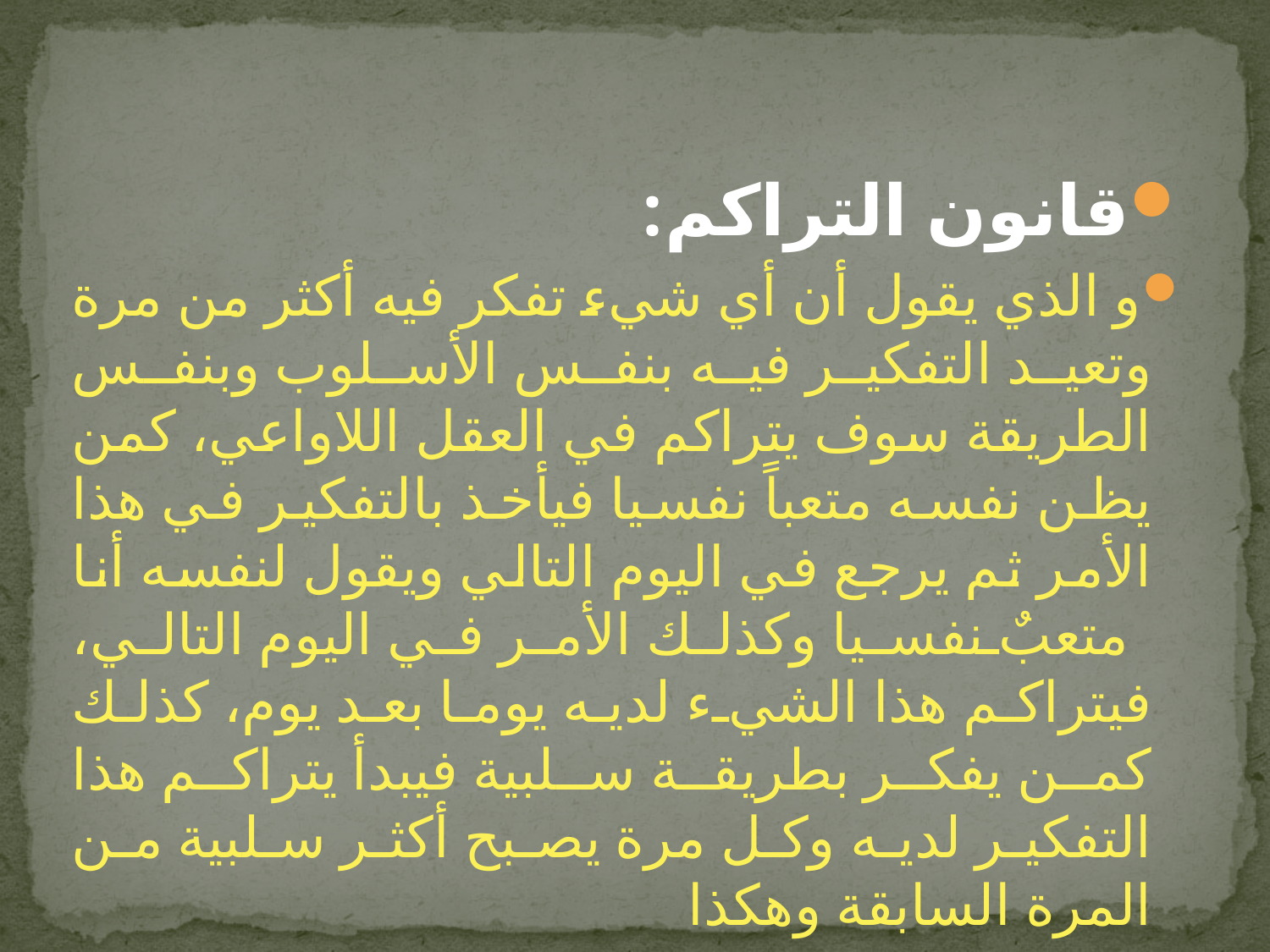

قانون التراكم:
و الذي يقول أن أي شيء تفكر فيه أكثر من مرة وتعيد التفكير فيه بنفس الأسلوب وبنفس الطريقة سوف يتراكم في العقل اللاواعي، كمن يظن نفسه متعباً نفسيا فيأخذ بالتفكير في هذا الأمر ثم يرجع في اليوم التالي ويقول لنفسه أنا متعبٌ نفسيا وكذلك الأمر في اليوم التالي، فيتراكم هذا الشيء لديه يوما بعد يوم، كذلك كمن يفكر بطريقة سلبية فيبدأ يتراكم هذا التفكير لديه وكل مرة يصبح أكثر سلبية من المرة السابقة وهكذا